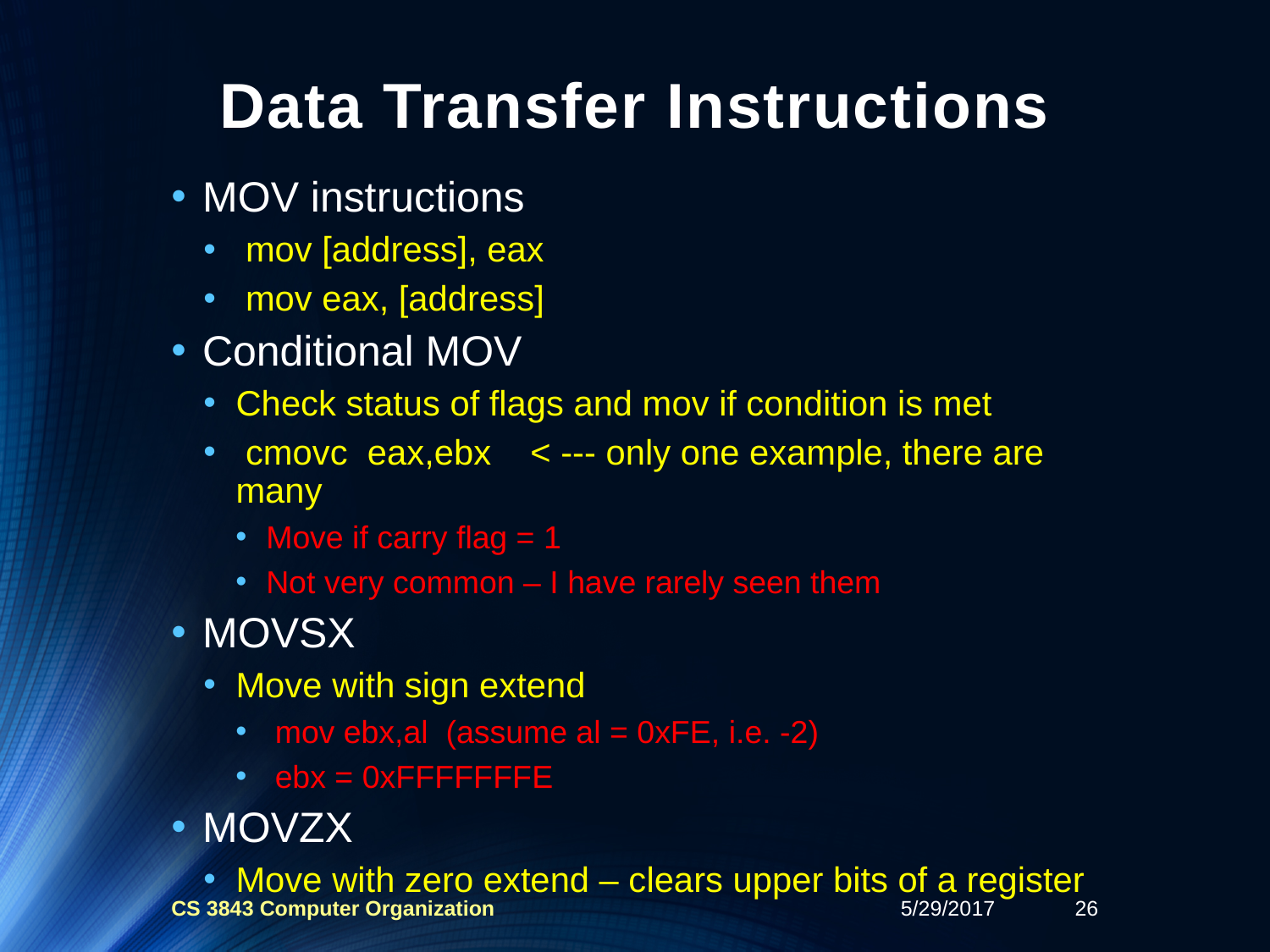

# Data Transfer Instructions
MOV instructions
 mov [address], eax
 mov eax, [address]
Conditional MOV
Check status of flags and mov if condition is met
 cmovc  eax,ebx    < --- only one example, there are many
Move if carry flag = 1
Not very common – I have rarely seen them
MOVSX
Move with sign extend
 mov ebx,al  (assume al = 0xFE, i.e. -2)
 ebx = 0xFFFFFFFE
MOVZX
Move with zero extend – clears upper bits of a register
CS 3843 Computer Organization
5/29/2017
26